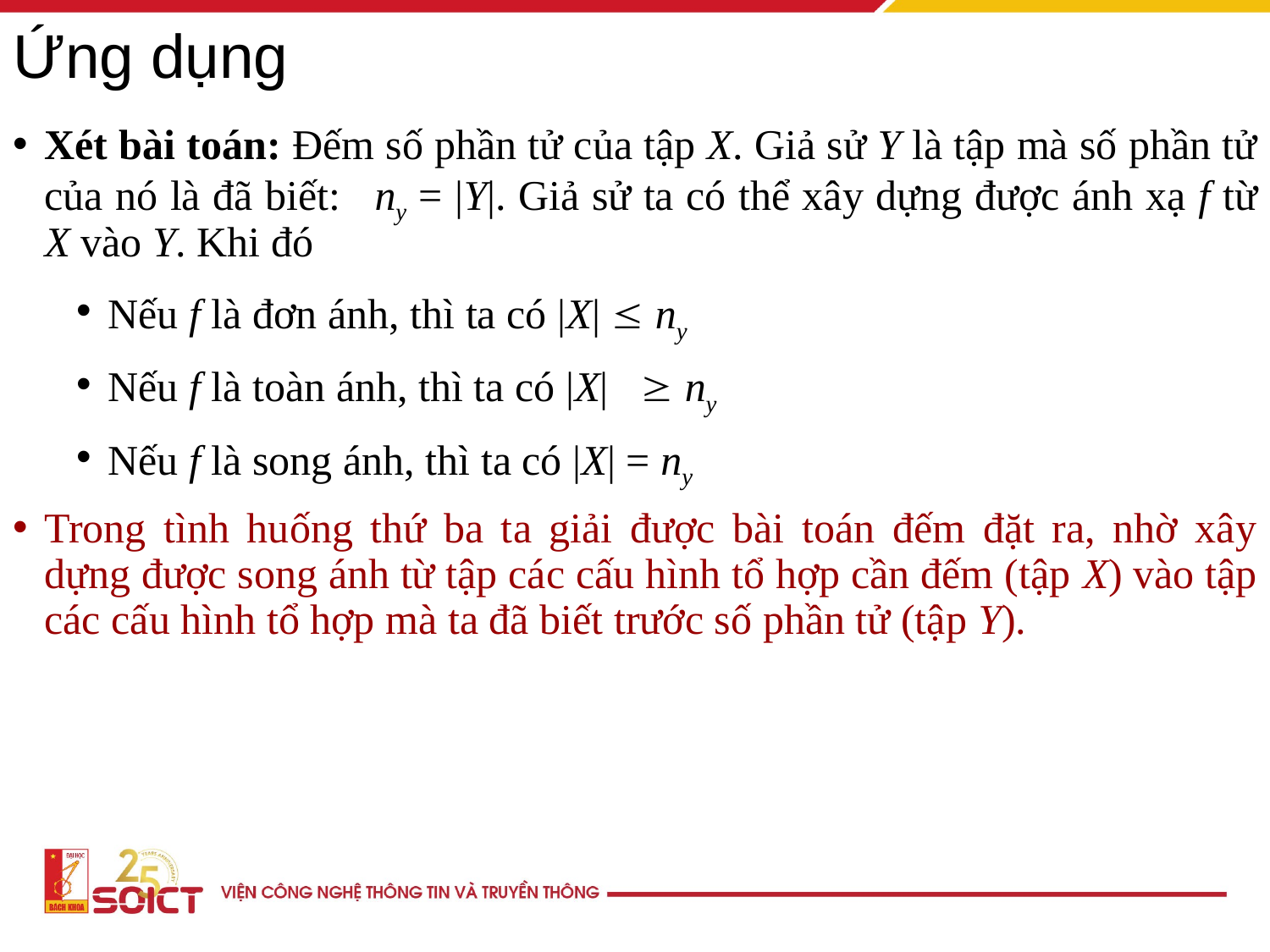

# Ứng dụng
Xét bài toán: Đếm số phần tử của tập X. Giả sử Y là tập mà số phần tử của nó là đã biết:  ny = |Y|. Giả sử ta có thể xây dựng được ánh xạ f từ X vào Y. Khi đó
Nếu f là đơn ánh, thì ta có |X| ≤ ny
Nếu f là toàn ánh, thì ta có |X|  ≥ ny
Nếu f là song ánh, thì ta có |X| = ny
Trong tình huống thứ ba ta giải được bài toán đếm đặt ra, nhờ xây dựng được song ánh từ tập các cấu hình tổ hợp cần đếm (tập X) vào tập các cấu hình tổ hợp mà ta đã biết trước số phần tử (tập Y).